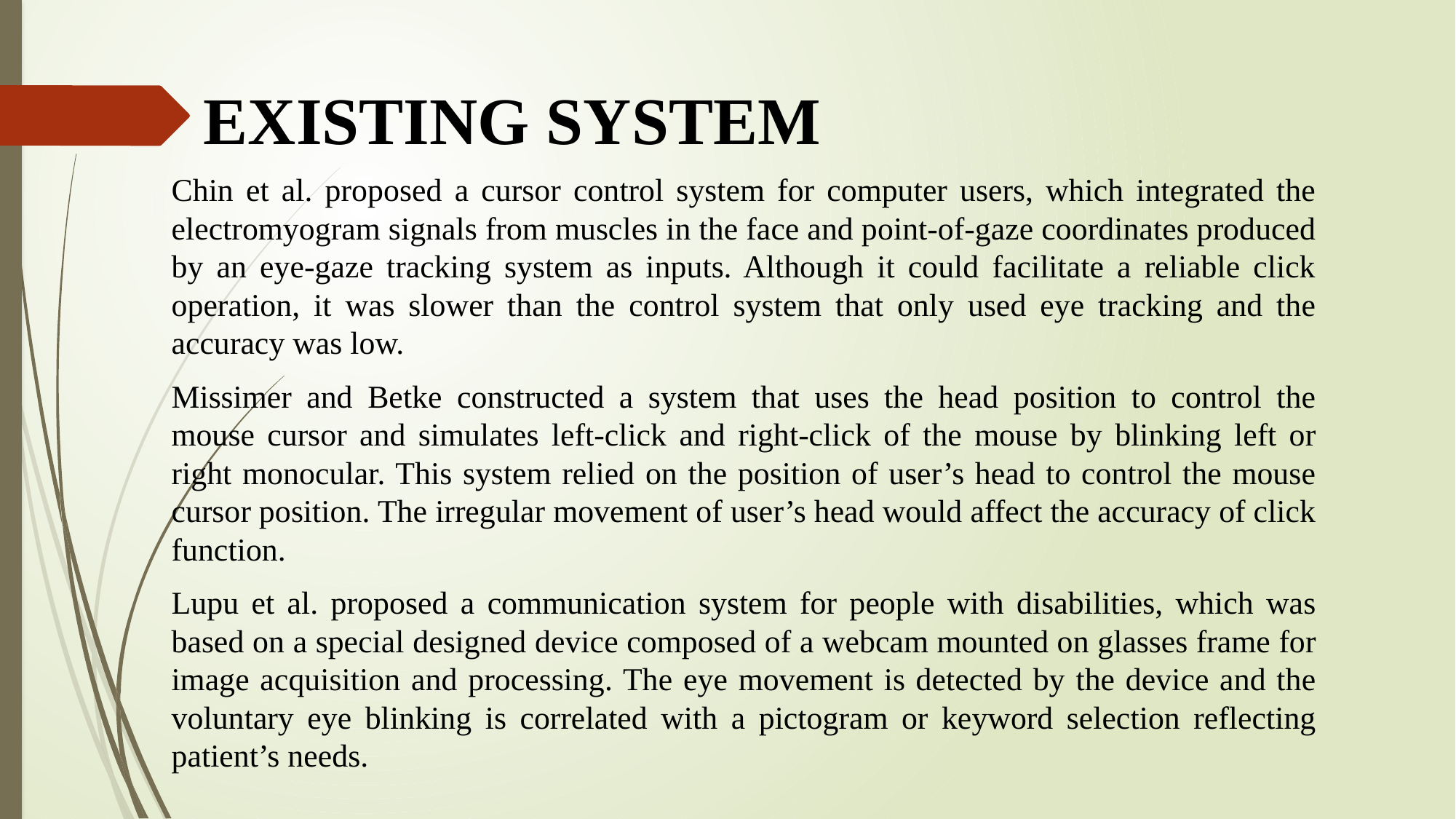

EXISTING SYSTEM
Chin et al. proposed a cursor control system for computer users, which integrated the electromyogram signals from muscles in the face and point-of-gaze coordinates produced by an eye-gaze tracking system as inputs. Although it could facilitate a reliable click operation, it was slower than the control system that only used eye tracking and the accuracy was low.
Missimer and Betke constructed a system that uses the head position to control the mouse cursor and simulates left-click and right-click of the mouse by blinking left or right monocular. This system relied on the position of user’s head to control the mouse cursor position. The irregular movement of user’s head would affect the accuracy of click function.
Lupu et al. proposed a communication system for people with disabilities, which was based on a special designed device composed of a webcam mounted on glasses frame for image acquisition and processing. The eye movement is detected by the device and the voluntary eye blinking is correlated with a pictogram or keyword selection reflecting patient’s needs.